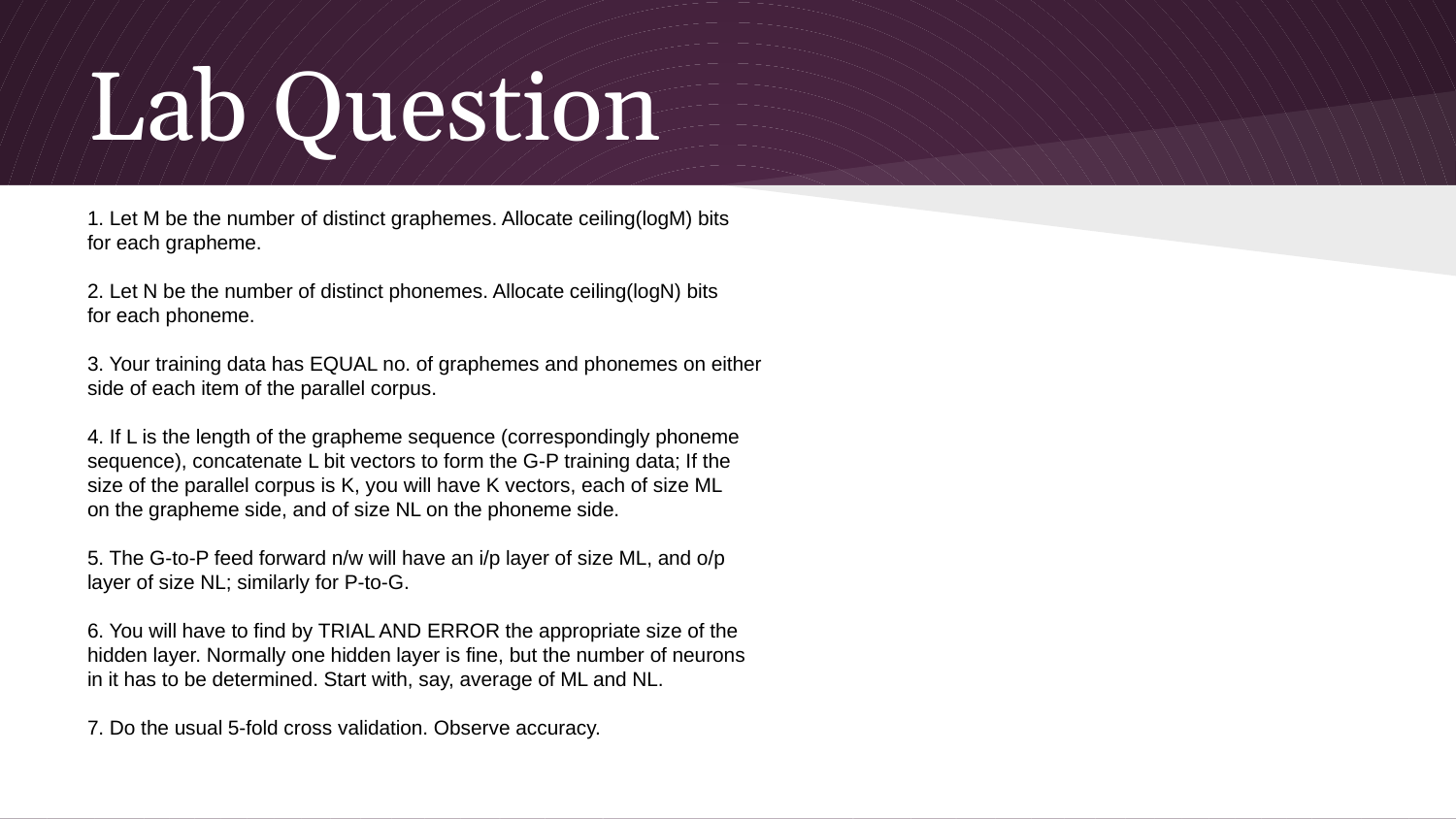

# Lab Question
1. Let M be the number of distinct graphemes. Allocate ceiling(logM) bits
for each grapheme.
2. Let N be the number of distinct phonemes. Allocate ceiling(logN) bits
for each phoneme.
3. Your training data has EQUAL no. of graphemes and phonemes on either
side of each item of the parallel corpus.
4. If L is the length of the grapheme sequence (correspondingly phoneme
sequence), concatenate L bit vectors to form the G-P training data; If the
size of the parallel corpus is K, you will have K vectors, each of size ML
on the grapheme side, and of size NL on the phoneme side.
5. The G-to-P feed forward n/w will have an i/p layer of size ML, and o/p
layer of size NL; similarly for P-to-G.
6. You will have to find by TRIAL AND ERROR the appropriate size of the
hidden layer. Normally one hidden layer is fine, but the number of neurons
in it has to be determined. Start with, say, average of ML and NL.
7. Do the usual 5-fold cross validation. Observe accuracy.